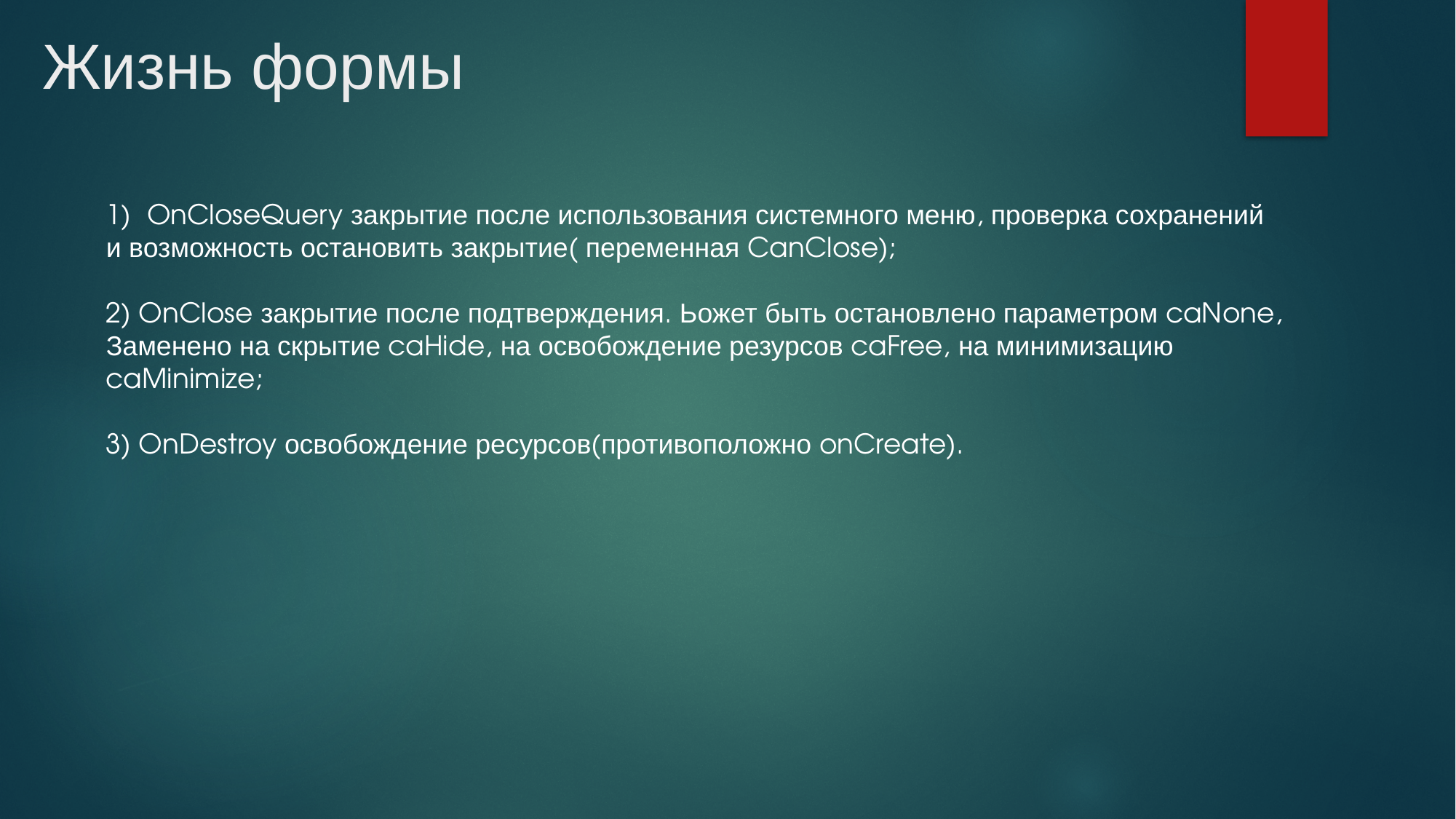

# Жизнь формы
OnCloseQuery закрытие после использования системного меню, проверка сохранений
и возможность остановить закрытие( переменная CanClose);

2) OnClose закрытие после подтверждения. Ьожет быть остановлено параметром caNone,
Заменено на скрытие caHide, на освобождение резурсов caFree, на минимизацию
caMinimize;

3) OnDestroy освобождение ресурсов(противоположно onCreate).